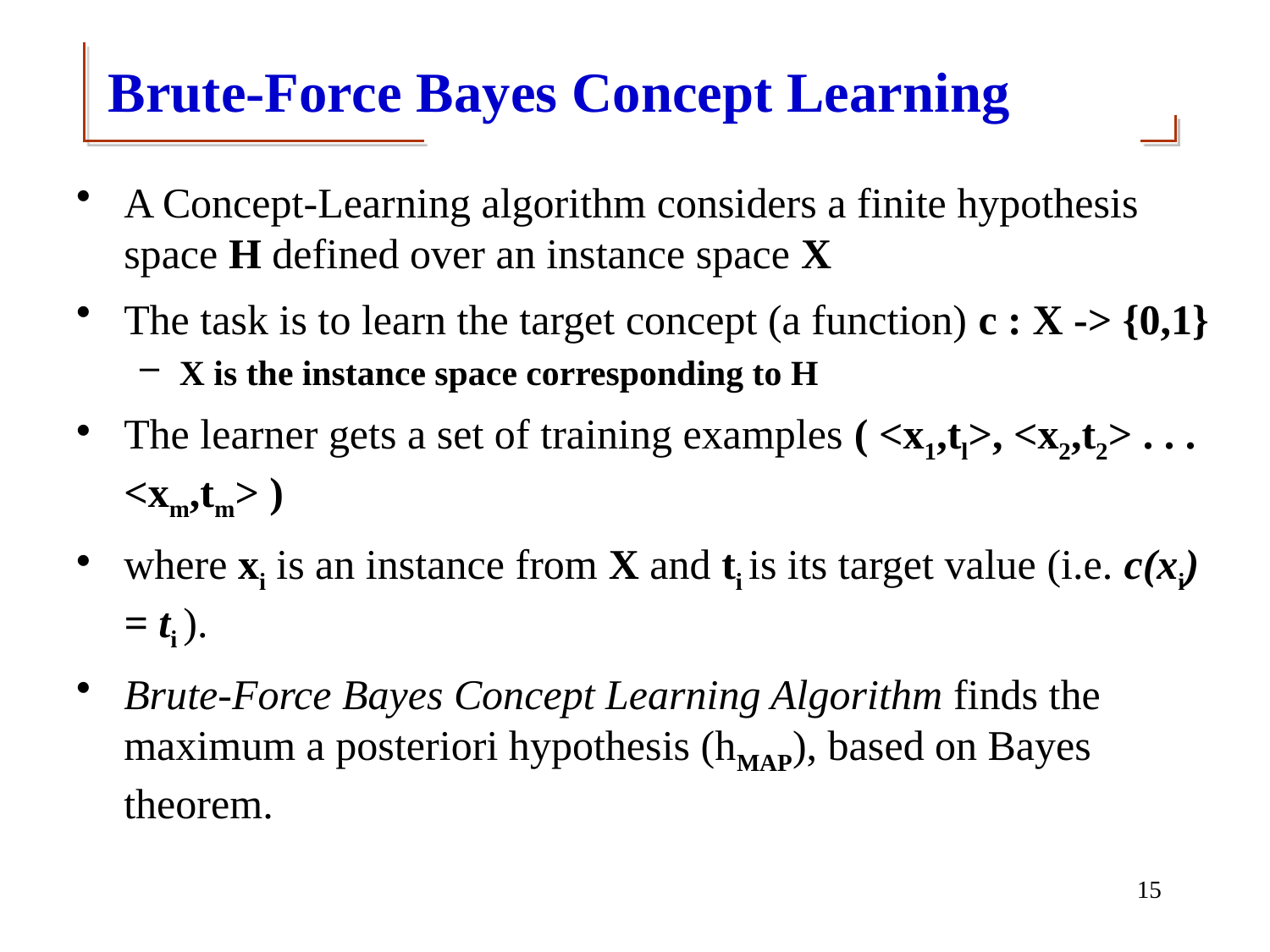

# Brute-Force Bayes Concept Learning
A Concept-Learning algorithm considers a finite hypothesis space H defined over an instance space X
The task is to learn the target concept (a function) c : X -> {0,1}
X is the instance space corresponding to H
The learner gets a set of training examples ( <x1,tl>, <x2,t2> . . . <xm,tm> )
where xi is an instance from X and ti is its target value (i.e. c(xi) = ti ).
Brute-Force Bayes Concept Learning Algorithm finds the maximum a posteriori hypothesis (hMAP), based on Bayes theorem.

15